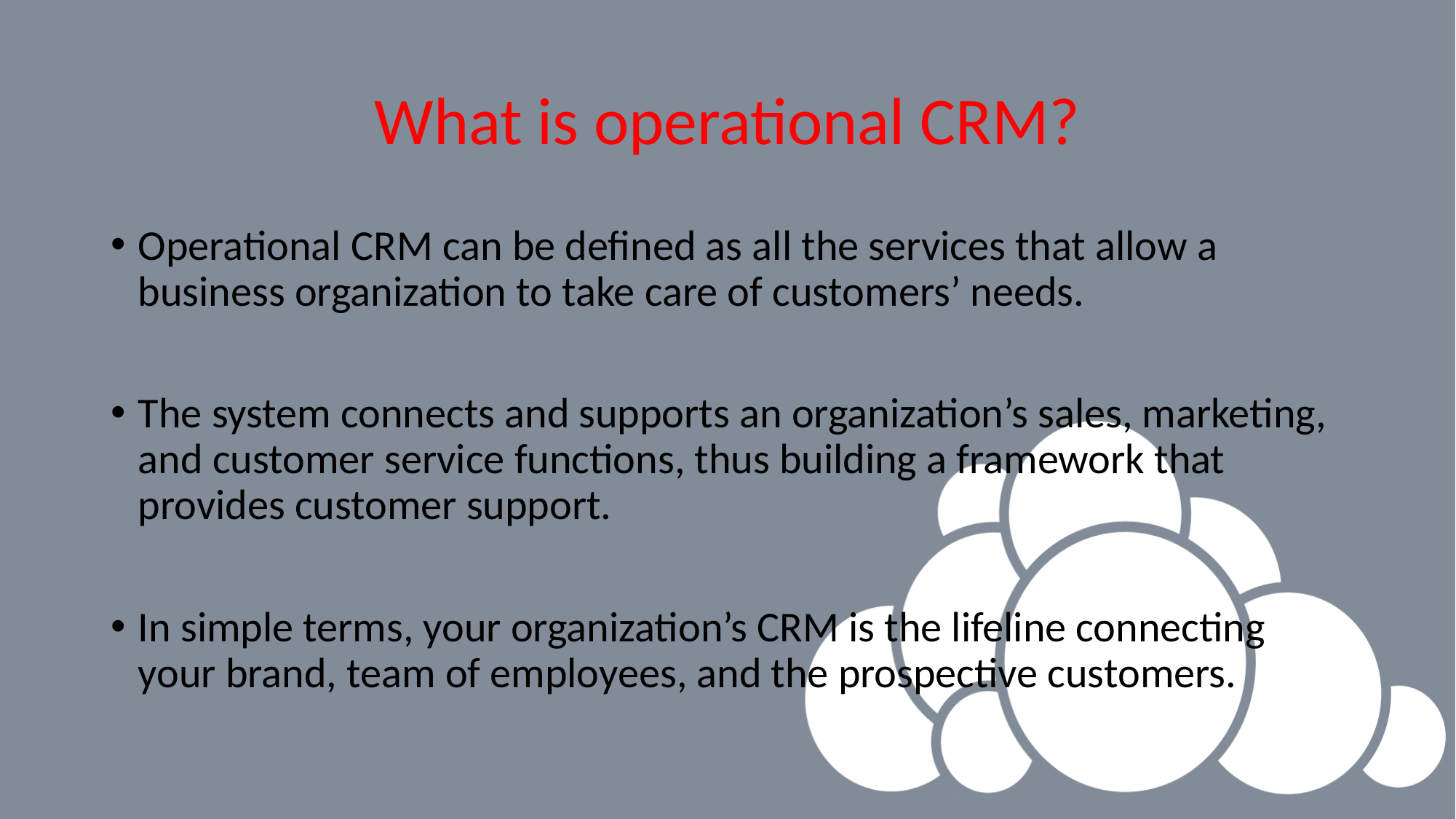

# What is operational CRM?
Operational CRM can be defined as all the services that allow a business organization to take care of customers’ needs.

The system connects and supports an organization’s sales, marketing, and customer service functions, thus building a framework that provides customer support.

In simple terms, your organization’s CRM is the lifeline connecting your brand, team of employees, and the prospective customers.